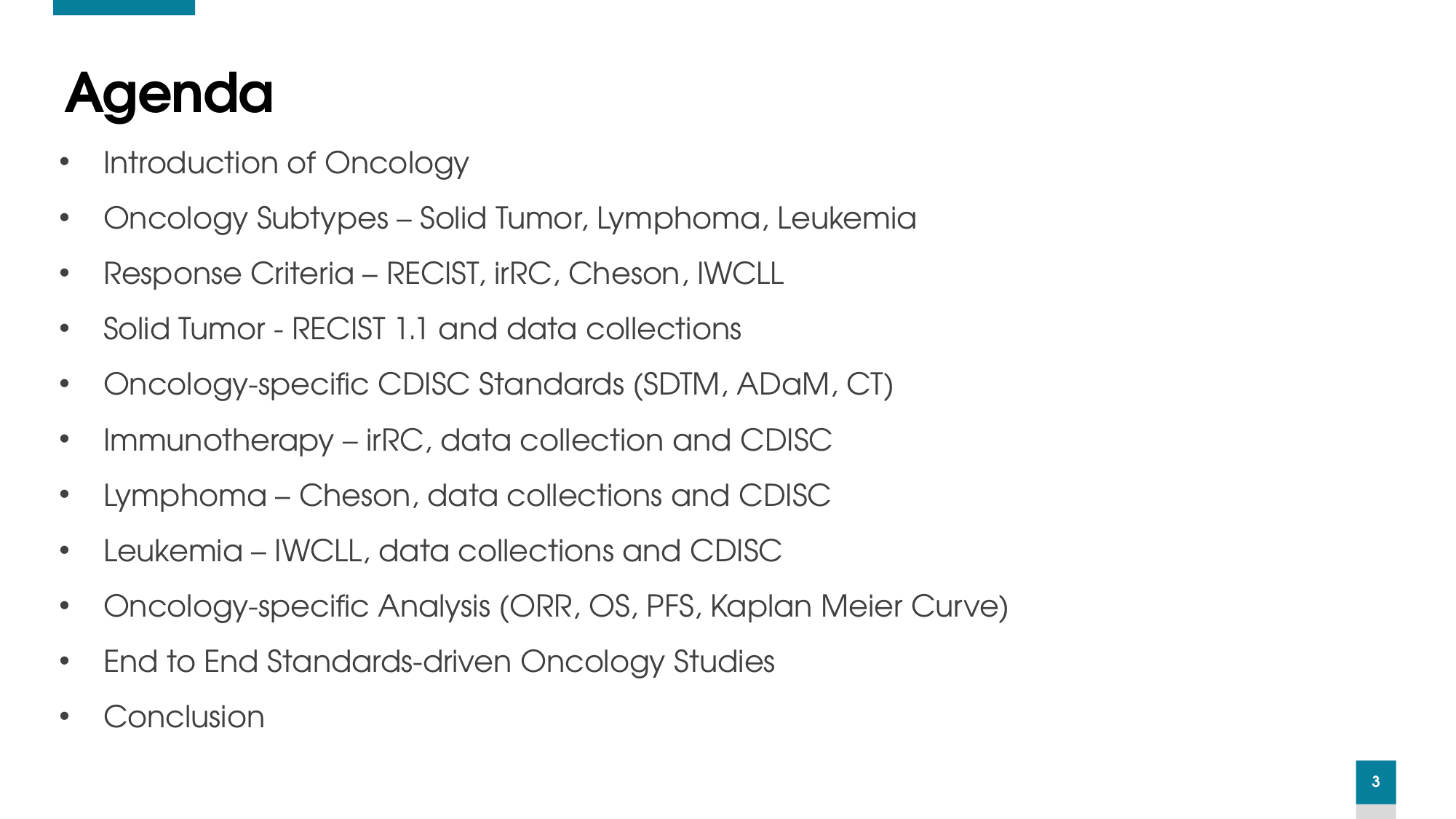

# Agenda
Introduction of Oncology
Oncology Subtypes – Solid Tumor, Lymphoma, Leukemia
Response Criteria – RECIST, irRC, Cheson, IWCLL
Solid Tumor - RECIST 1.1 and data collections
Oncology-specific CDISC Standards (SDTM, ADaM, CT)
Immunotherapy – irRC, data collection and CDISC
Lymphoma – Cheson, data collections and CDISC
Leukemia – IWCLL, data collections and CDISC
Oncology-specific Analysis (ORR, OS, PFS, Kaplan Meier Curve)
End to End Standards-driven Oncology Studies
Conclusion